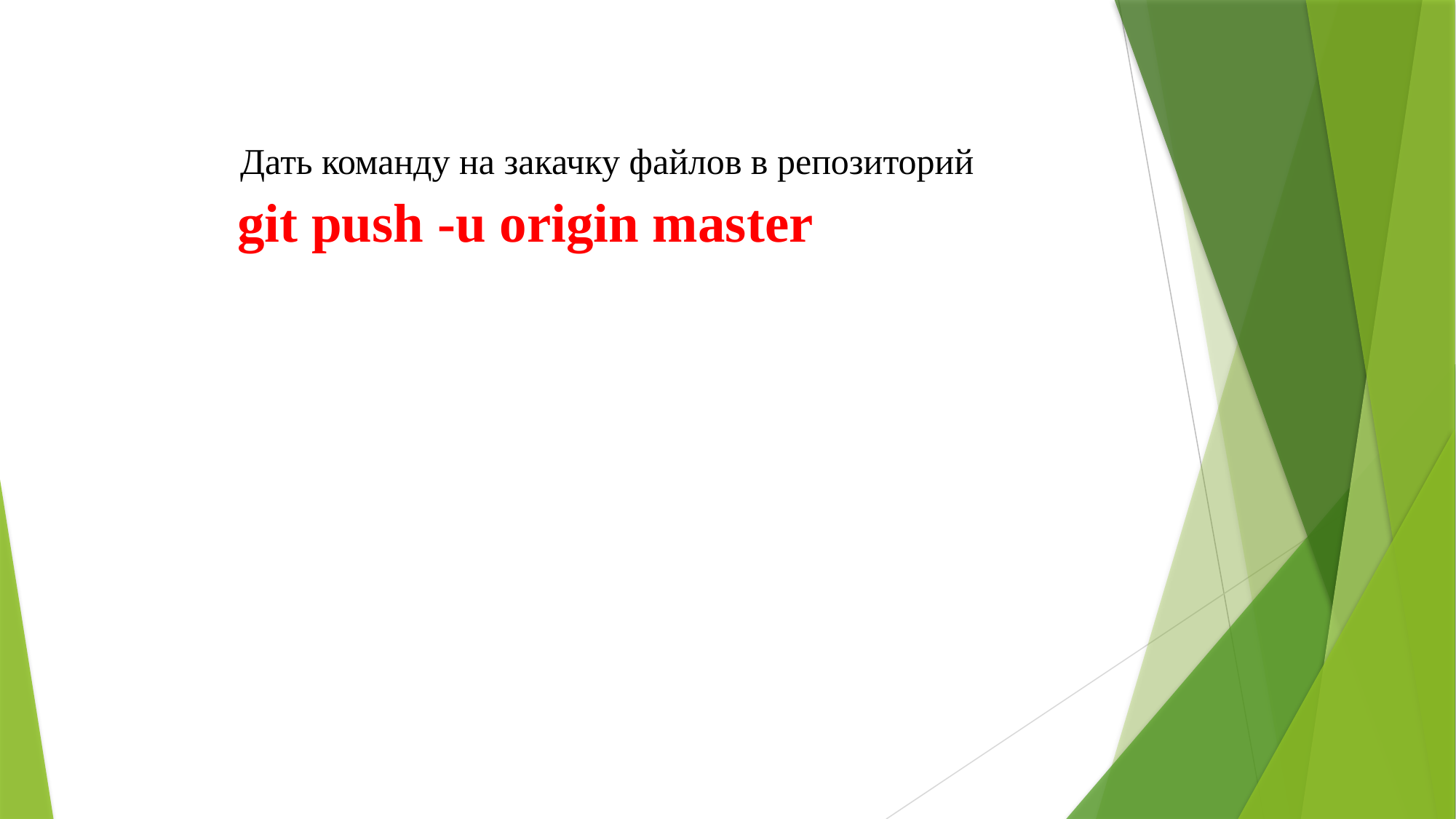

Дать команду на закачку файлов в репозиторий
git push -u origin master